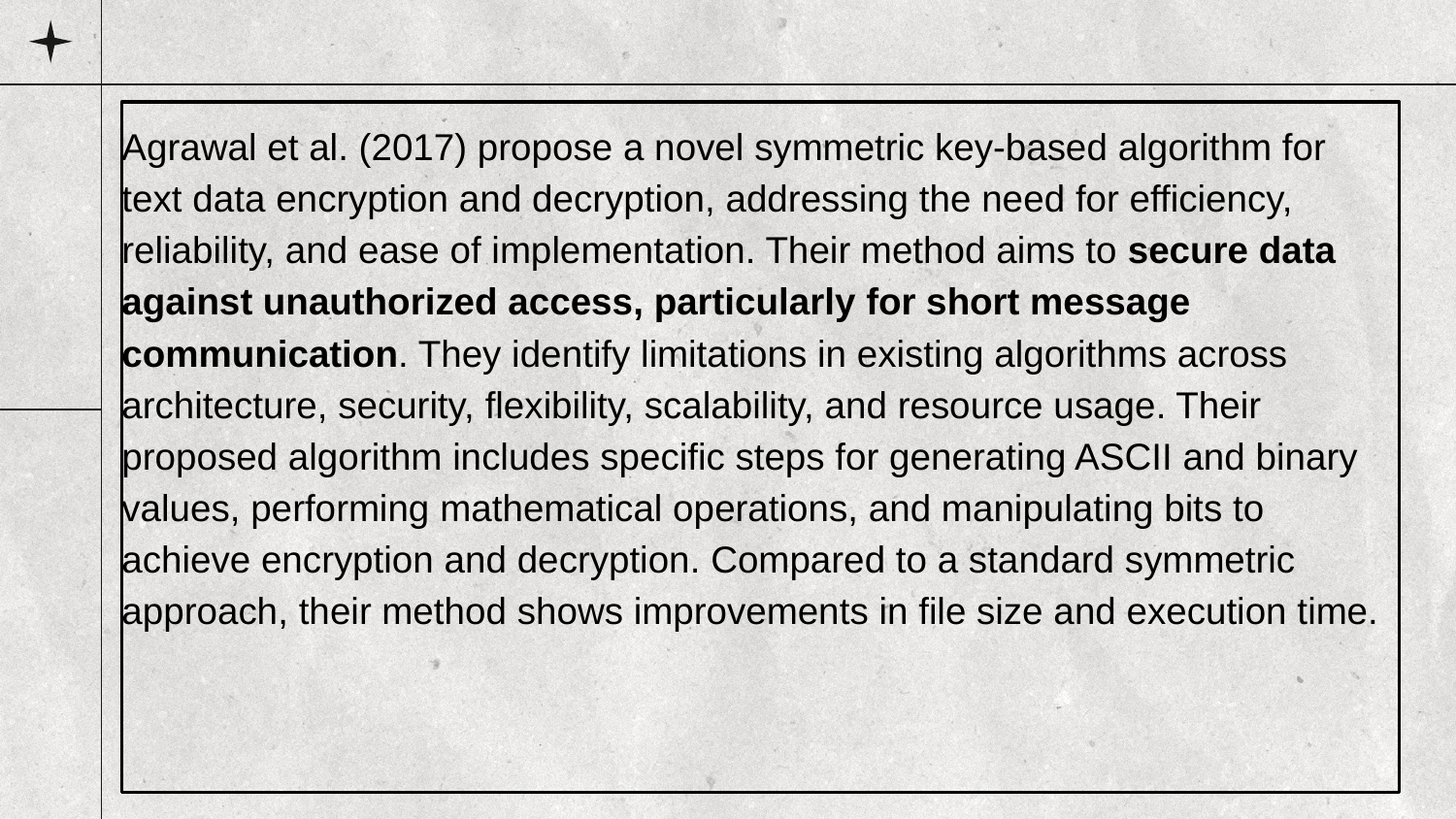

Agrawal et al. (2017) propose a novel symmetric key-based algorithm for text data encryption and decryption, addressing the need for efficiency, reliability, and ease of implementation. Their method aims to secure data against unauthorized access, particularly for short message communication. They identify limitations in existing algorithms across architecture, security, flexibility, scalability, and resource usage. Their proposed algorithm includes specific steps for generating ASCII and binary values, performing mathematical operations, and manipulating bits to achieve encryption and decryption. Compared to a standard symmetric approach, their method shows improvements in file size and execution time.